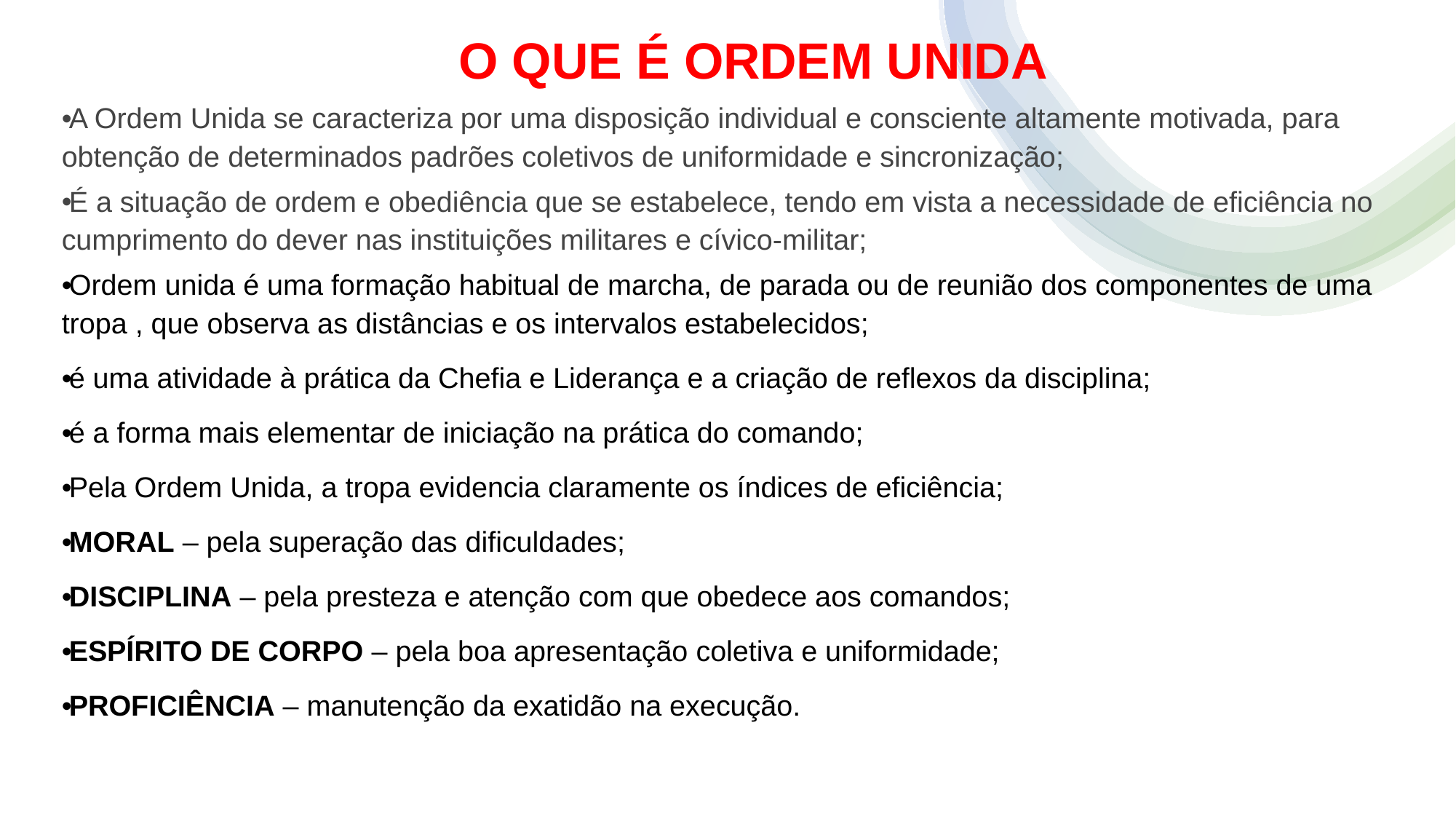

O QUE É ORDEM UNIDA
A Ordem Unida se caracteriza por uma disposição individual e consciente altamente motivada, para obtenção de determinados padrões coletivos de uniformidade e sincronização;
É a situação de ordem e obediência que se estabelece, tendo em vista a necessidade de eficiência no cumprimento do dever nas instituições militares e cívico-militar;
Ordem unida é uma formação habitual de marcha, de parada ou de reunião dos componentes de uma tropa , que observa as distâncias e os intervalos estabelecidos;
é uma atividade à prática da Chefia e Liderança e a criação de reflexos da disciplina;
é a forma mais elementar de iniciação na prática do comando;
Pela Ordem Unida, a tropa evidencia claramente os índices de eficiência;
MORAL – pela superação das dificuldades;
DISCIPLINA – pela presteza e atenção com que obedece aos comandos;
ESPÍRITO DE CORPO – pela boa apresentação coletiva e uniformidade;
PROFICIÊNCIA – manutenção da exatidão na execução.